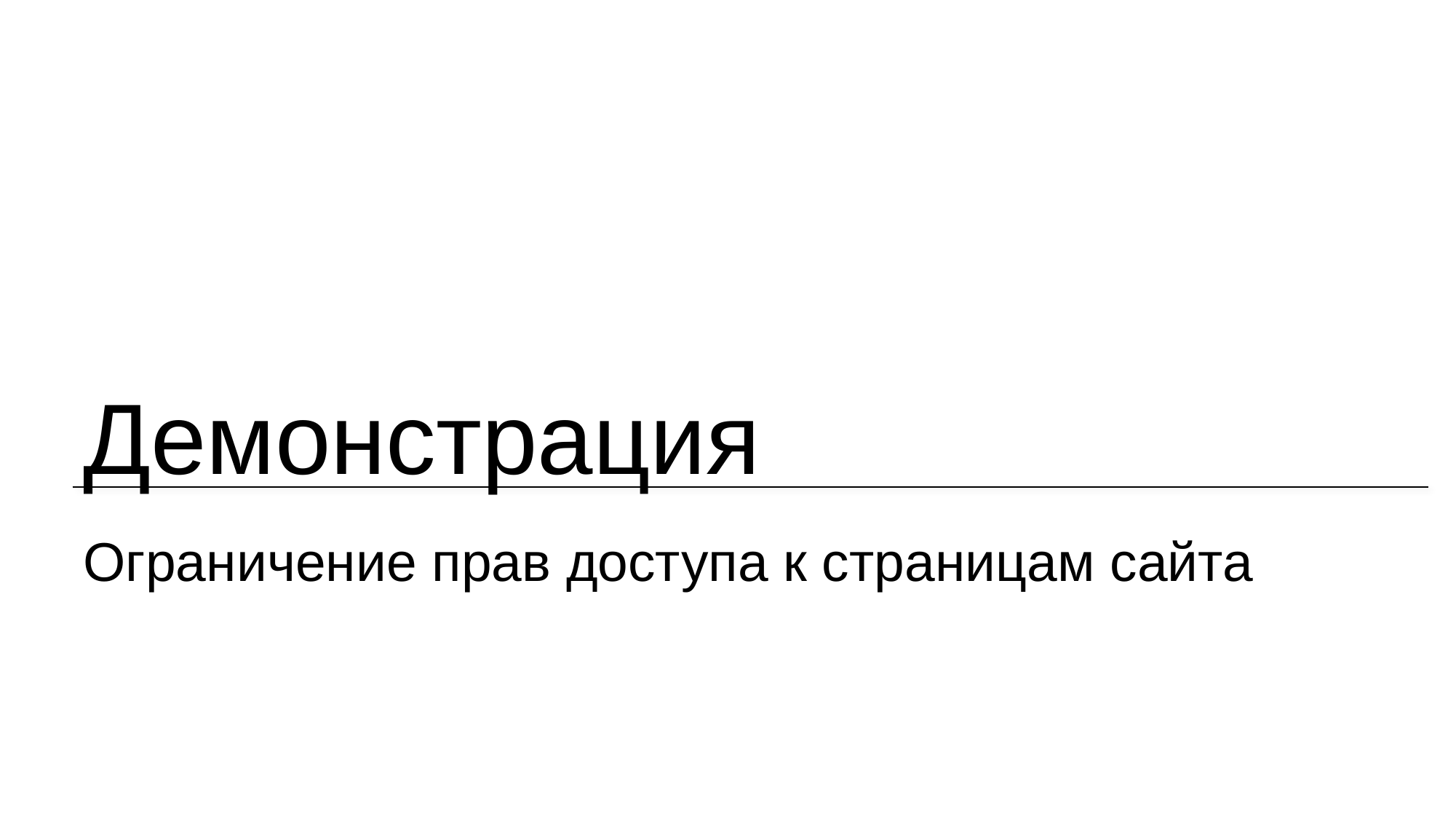

# Ограничение прав доступа к страницам сайта